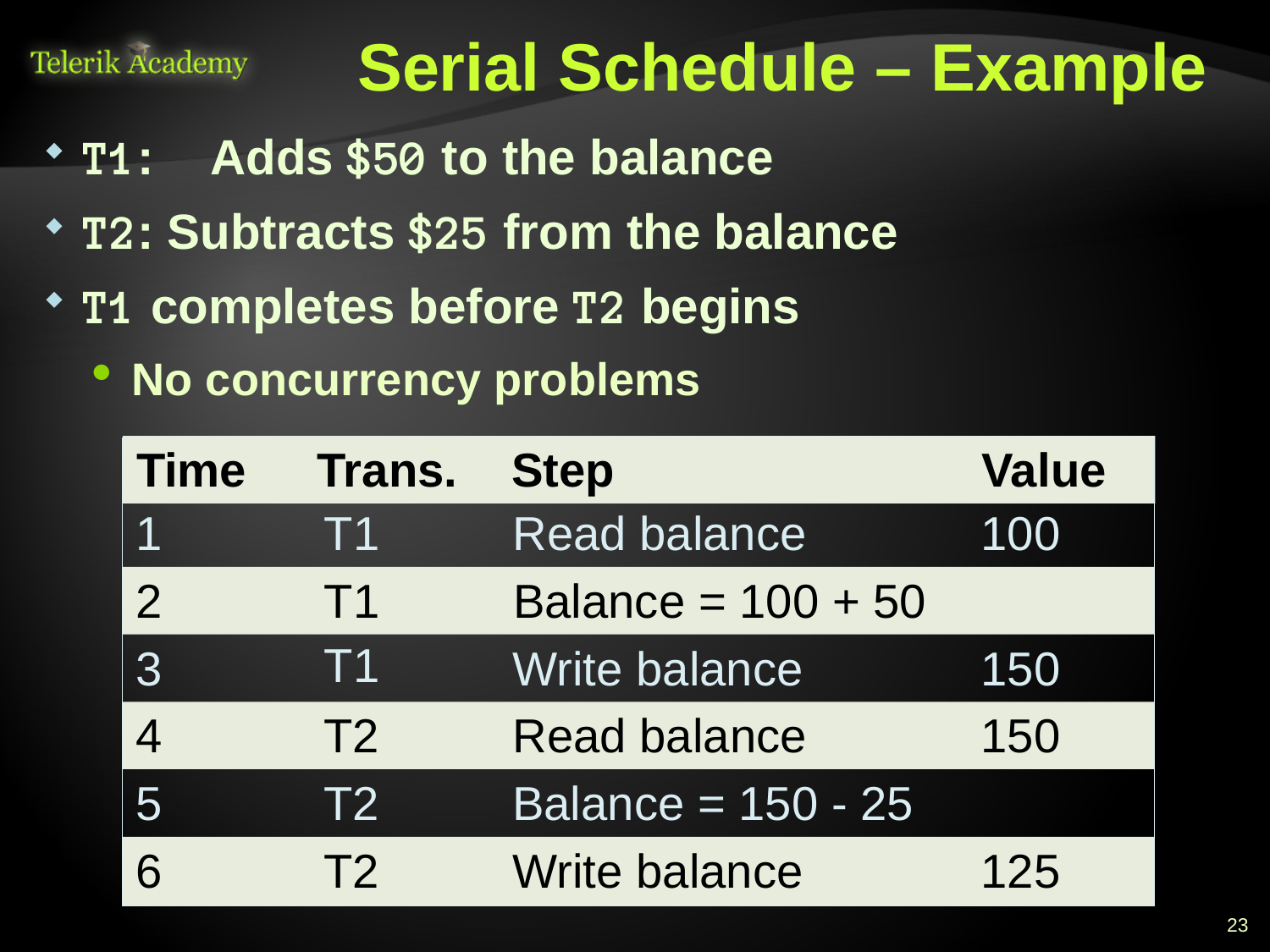

# Serial Schedule – Example
T1:	Adds $50 to the balance
T2: Subtracts $25 from the balance
T1 completes before T2 begins
No concurrency problems

Time
Trans.
Step
Value
1
T1
Read balance
100

2
T1
Balance = 100 + 50
T1
3
Write balance
150

4
T2
Read balance
150
5
T2
Balance = 150 - 25

6
T2
Write balance
125
23